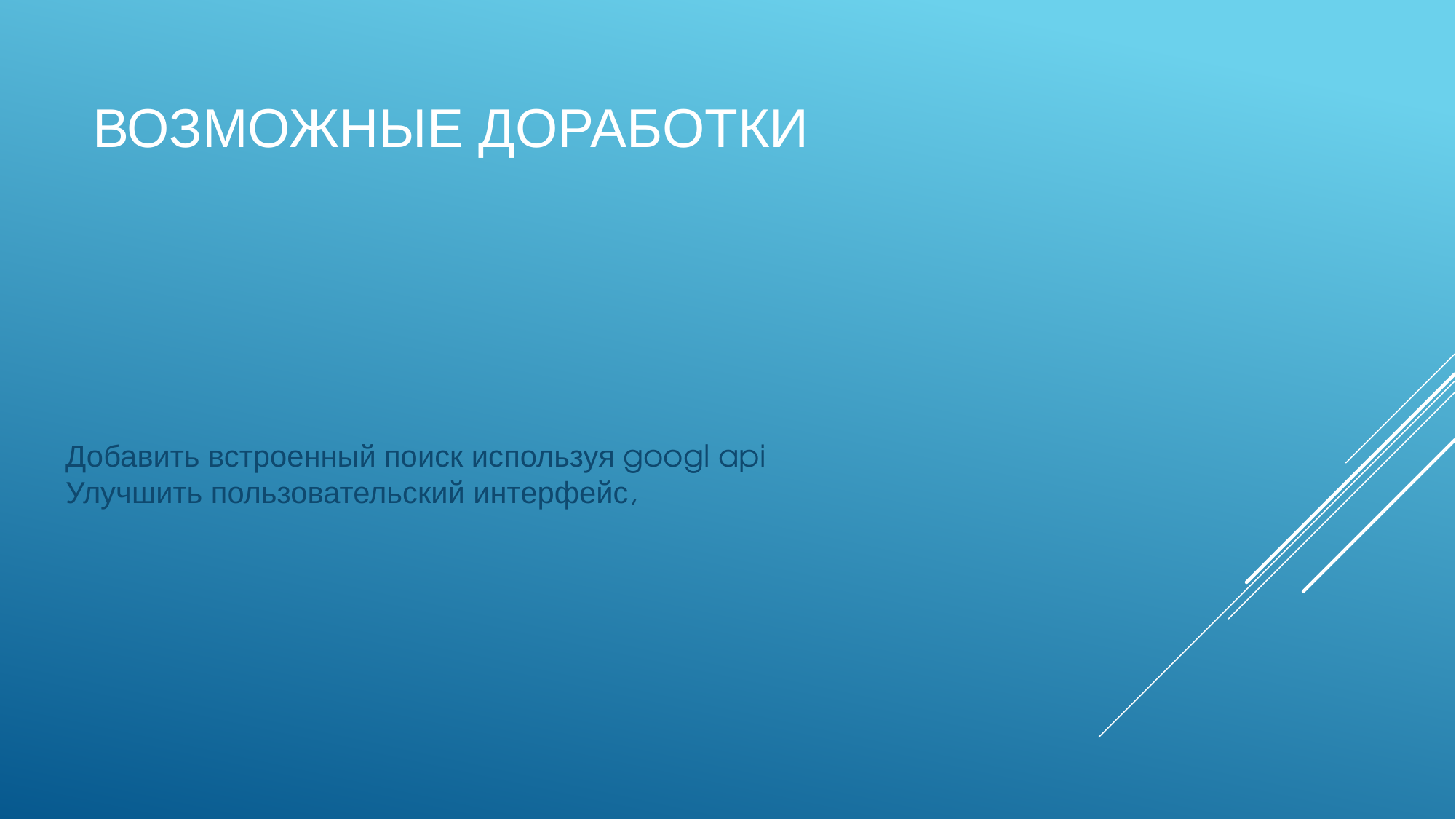

# Возможные доработки
Добавить встроенный поиск используя googl api
Улучшить пользовательский интерфейс,